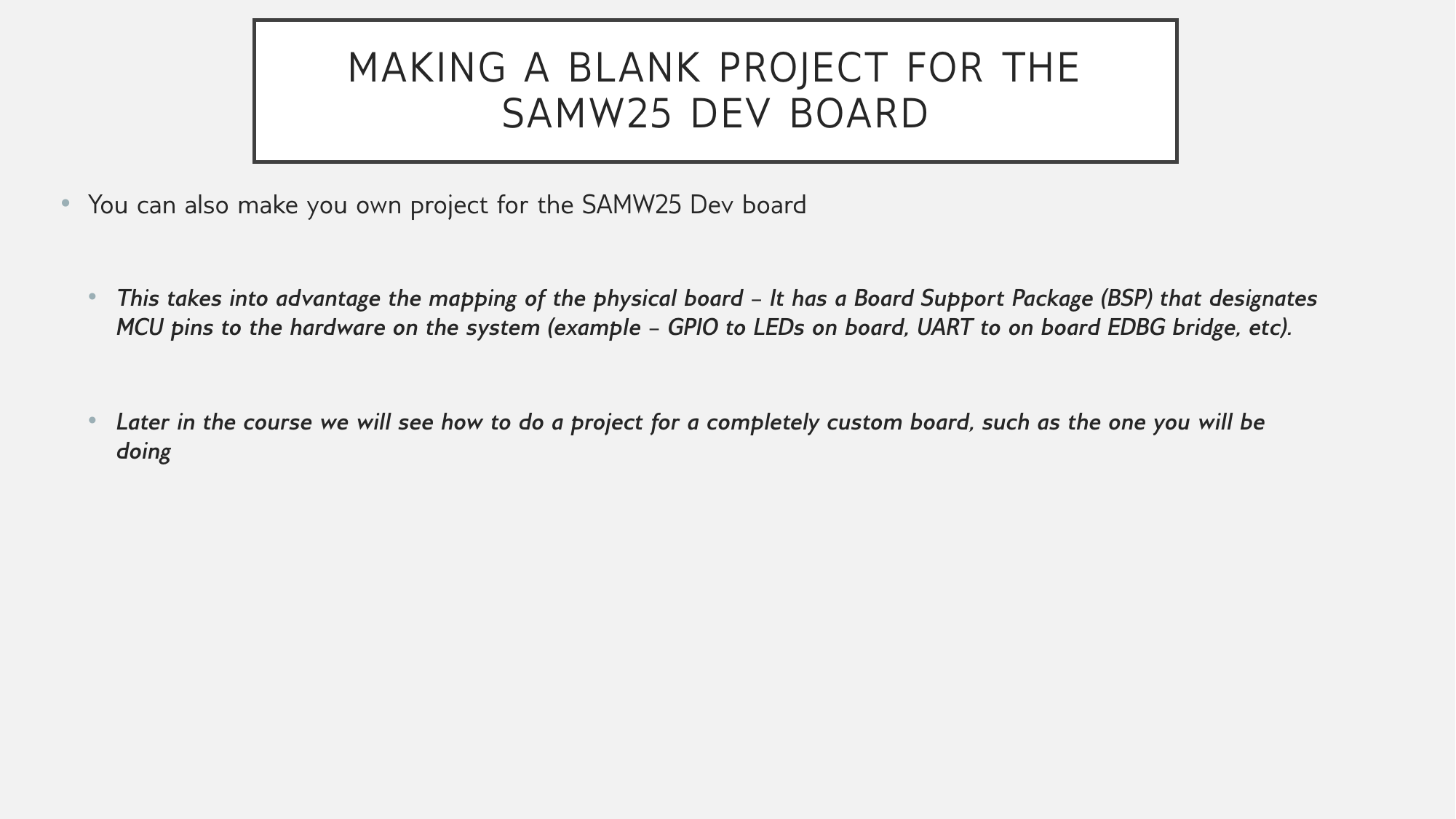

# Making a blank project for the samw25 dev board
You can also make you own project for the SAMW25 Dev board

This takes into advantage the mapping of the physical board – It has a Board Support Package (BSP) that designates MCU pins to the hardware on the system (example – GPIO to LEDs on board, UART to on board EDBG bridge, etc).

Later in the course we will see how to do a project for a completely custom board, such as the one you will be doing